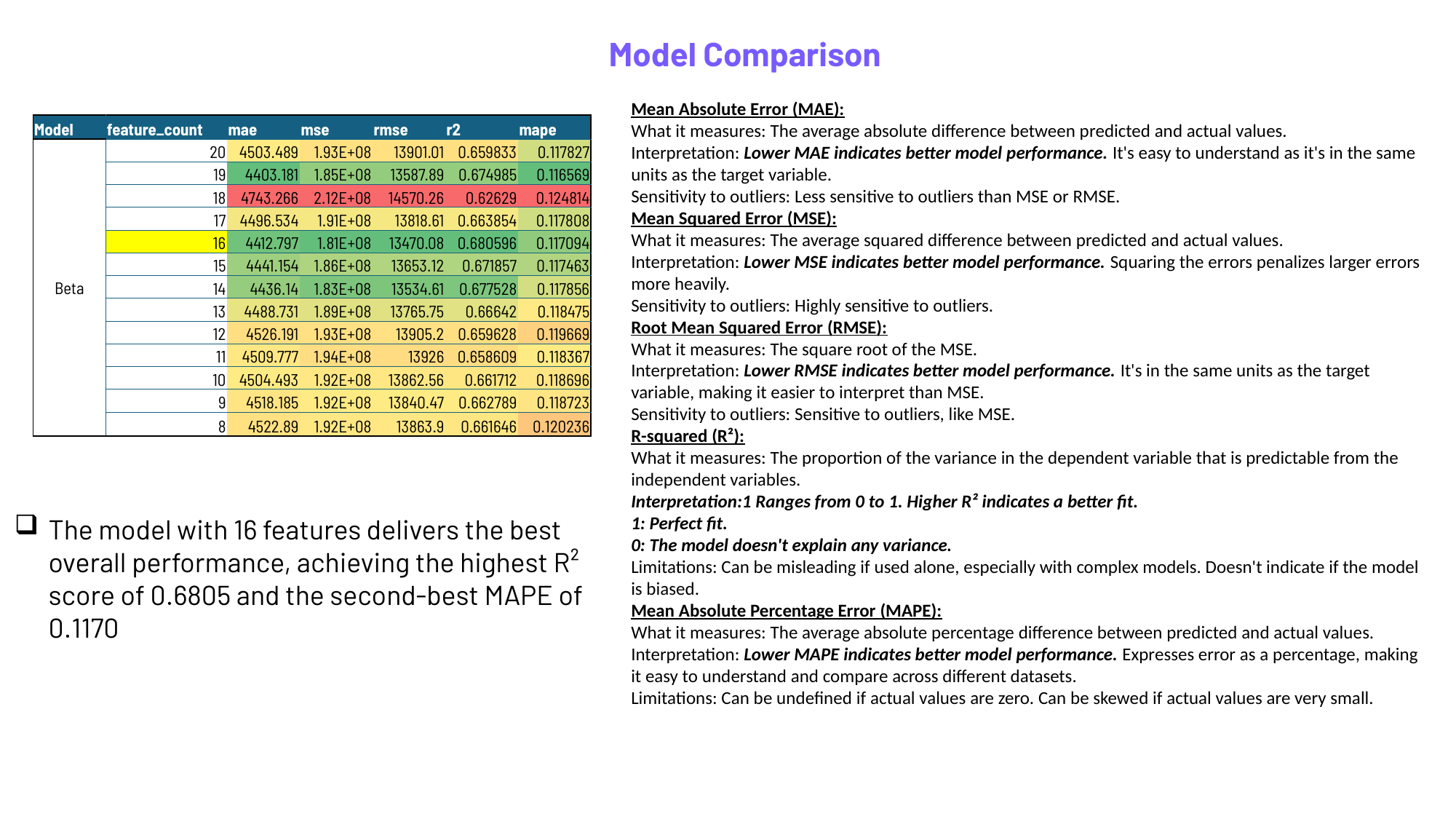

Model Comparison
Mean Absolute Error (MAE):
What it measures: The average absolute difference between predicted and actual values.
Interpretation: Lower MAE indicates better model performance. It's easy to understand as it's in the same units as the target variable.
Sensitivity to outliers: Less sensitive to outliers than MSE or RMSE.
Mean Squared Error (MSE):
What it measures: The average squared difference between predicted and actual values.
Interpretation: Lower MSE indicates better model performance. Squaring the errors penalizes larger errors more heavily.
Sensitivity to outliers: Highly sensitive to outliers.
Root Mean Squared Error (RMSE):
What it measures: The square root of the MSE.
Interpretation: Lower RMSE indicates better model performance. It's in the same units as the target variable, making it easier to interpret than MSE.
Sensitivity to outliers: Sensitive to outliers, like MSE.
R-squared (R²):
What it measures: The proportion of the variance in the dependent variable that is predictable from the independent variables.
Interpretation:1 Ranges from 0 to 1. Higher R² indicates a better fit.
1: Perfect fit.
0: The model doesn't explain any variance.
Limitations: Can be misleading if used alone, especially with complex models. Doesn't indicate if the model is biased.
Mean Absolute Percentage Error (MAPE):
What it measures: The average absolute percentage difference between predicted and actual values.
Interpretation: Lower MAPE indicates better model performance. Expresses error as a percentage, making it easy to understand and compare across different datasets.
Limitations: Can be undefined if actual values are zero. Can be skewed if actual values are very small.
| Model | feature\_count | mae | mse | rmse | r2 | mape |
| --- | --- | --- | --- | --- | --- | --- |
| Beta | 20 | 4503.489 | 1.93E+08 | 13901.01 | 0.659833 | 0.117827 |
|  | 19 | 4403.181 | 1.85E+08 | 13587.89 | 0.674985 | 0.116569 |
|  | 18 | 4743.266 | 2.12E+08 | 14570.26 | 0.62629 | 0.124814 |
|  | 17 | 4496.534 | 1.91E+08 | 13818.61 | 0.663854 | 0.117808 |
|  | 16 | 4412.797 | 1.81E+08 | 13470.08 | 0.680596 | 0.117094 |
|  | 15 | 4441.154 | 1.86E+08 | 13653.12 | 0.671857 | 0.117463 |
|  | 14 | 4436.14 | 1.83E+08 | 13534.61 | 0.677528 | 0.117856 |
|  | 13 | 4488.731 | 1.89E+08 | 13765.75 | 0.66642 | 0.118475 |
|  | 12 | 4526.191 | 1.93E+08 | 13905.2 | 0.659628 | 0.119669 |
|  | 11 | 4509.777 | 1.94E+08 | 13926 | 0.658609 | 0.118367 |
|  | 10 | 4504.493 | 1.92E+08 | 13862.56 | 0.661712 | 0.118696 |
|  | 9 | 4518.185 | 1.92E+08 | 13840.47 | 0.662789 | 0.118723 |
|  | 8 | 4522.89 | 1.92E+08 | 13863.9 | 0.661646 | 0.120236 |
The model with 16 features delivers the best overall performance, achieving the highest R² score of 0.6805 and the second-best MAPE of 0.1170